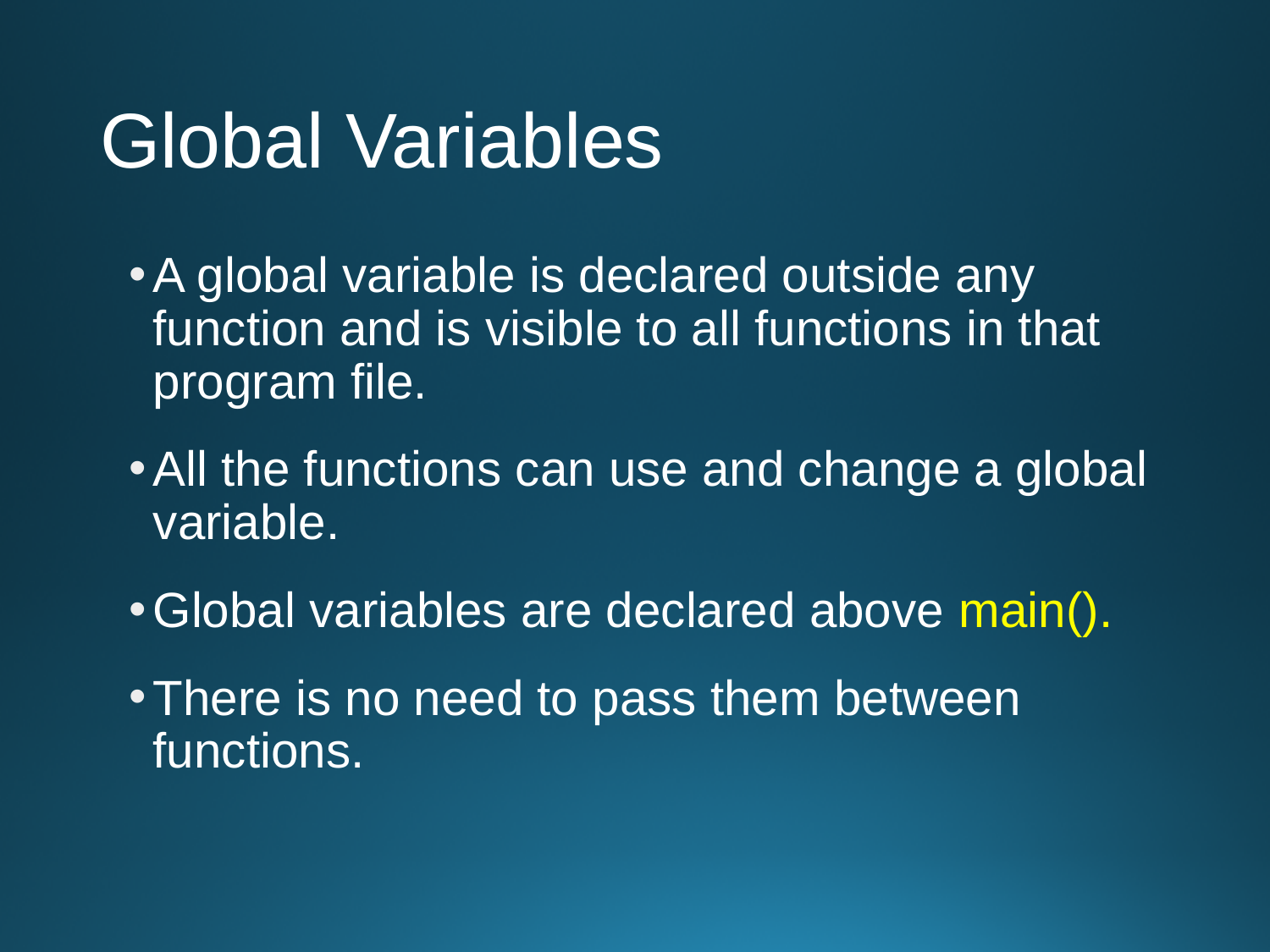

# Global Variables
A global variable is declared outside any function and is visible to all functions in that program file.
All the functions can use and change a global variable.
Global variables are declared above main().
There is no need to pass them between functions.